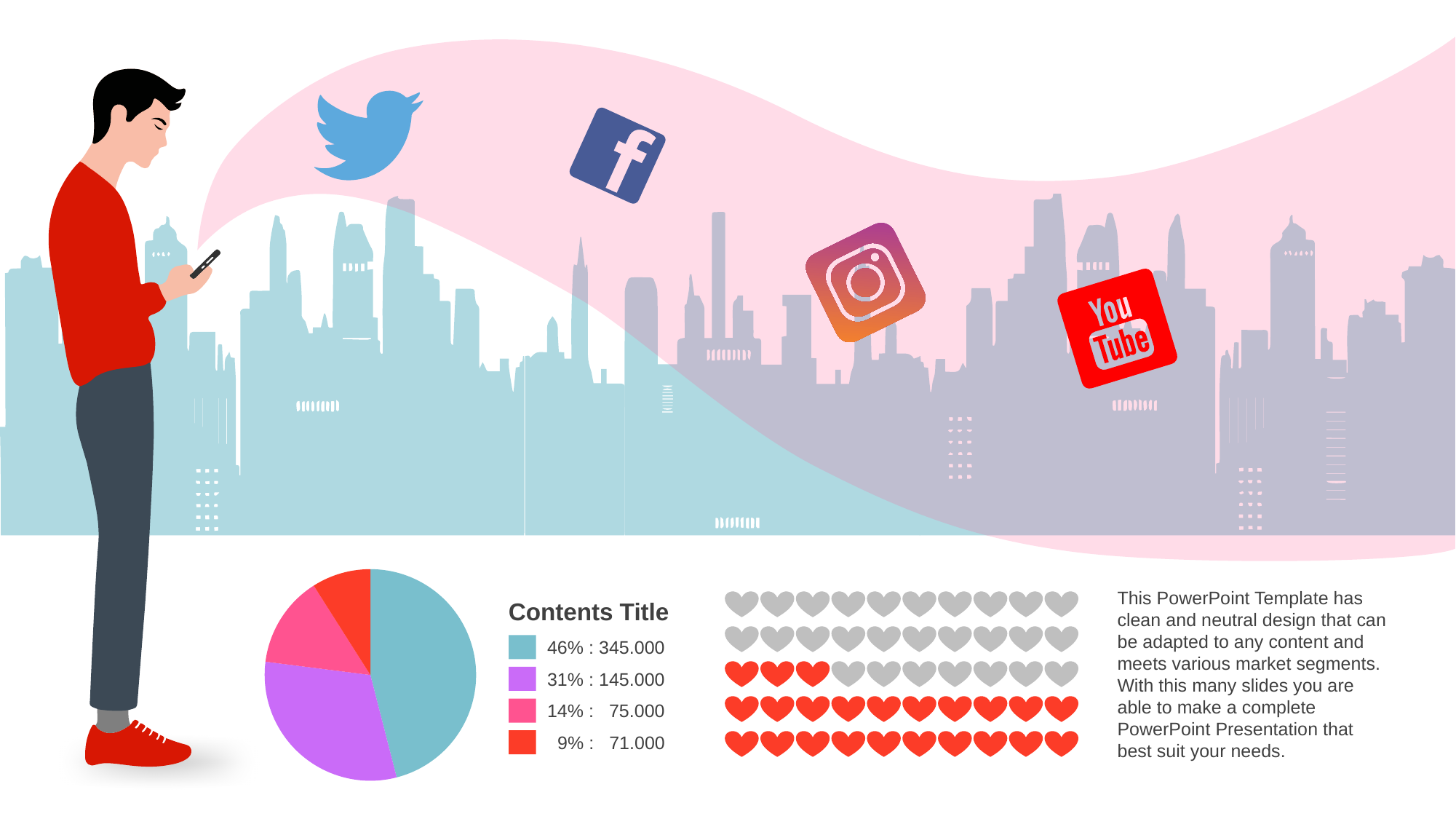

### Chart

| Category | Sales |
|---|---|
| 1st Qtr | 46.0 |
| 2nd Qtr | 31.0 |
| 3rd Qtr | 14.0 |
| 4th Qtr | 9.0 |
This PowerPoint Template has clean and neutral design that can be adapted to any content and meets various market segments. With this many slides you are able to make a complete PowerPoint Presentation that best suit your needs.
Contents Title
46% : 345.000

31% : 145.000

14% :   75.000

  9% :   71.000